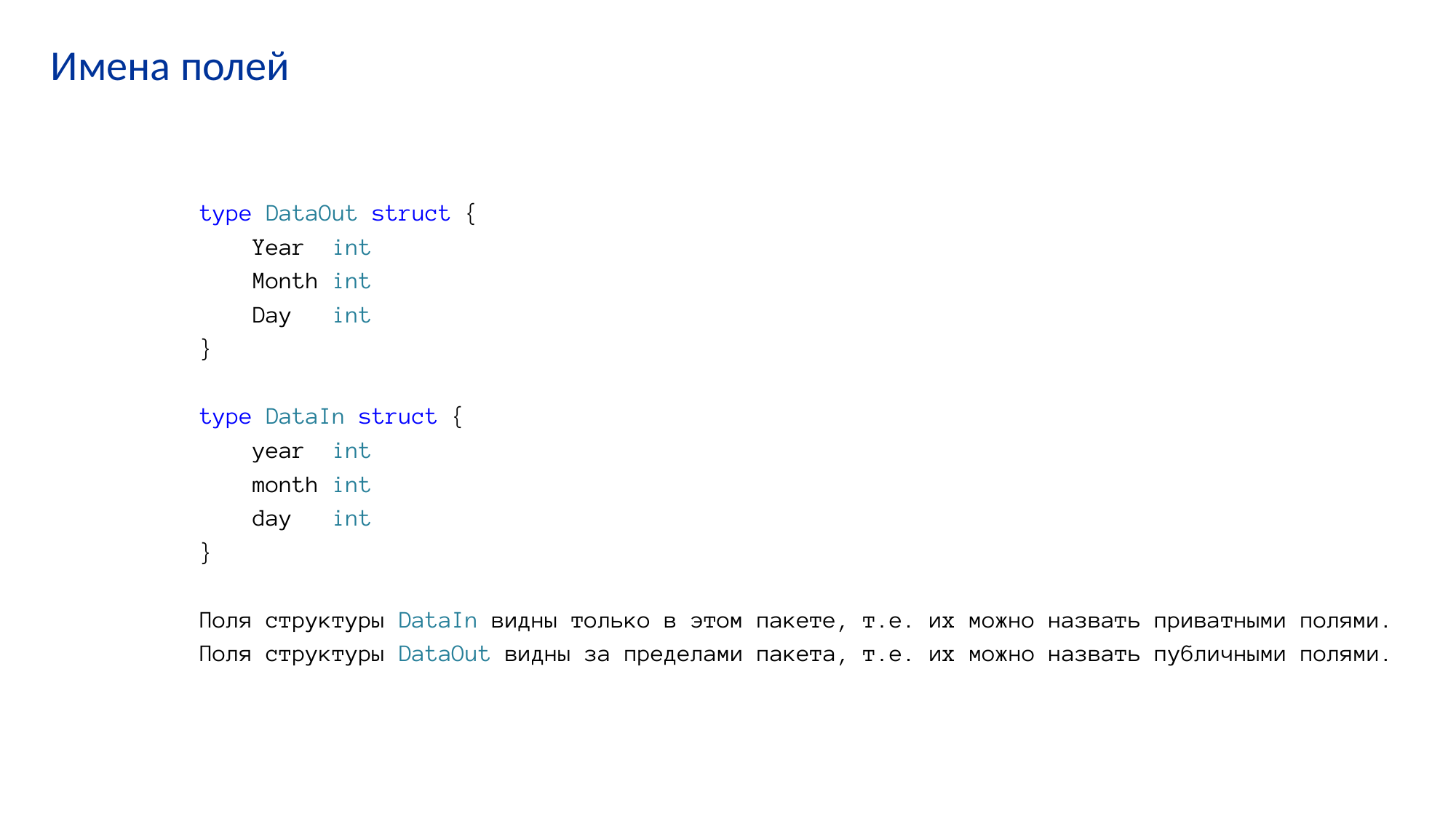

# Имена полей
type DataOut struct {
    Year  int
    Month int
    Day   int
}

type DataIn struct {
    year  int
    month int
    day   int
}

Поля структуры DataIn видны только в этом пакете, т.е. их можно назвать приватными полями.
Поля структуры DataOut видны за пределами пакета, т.е. их можно назвать публичными полями.